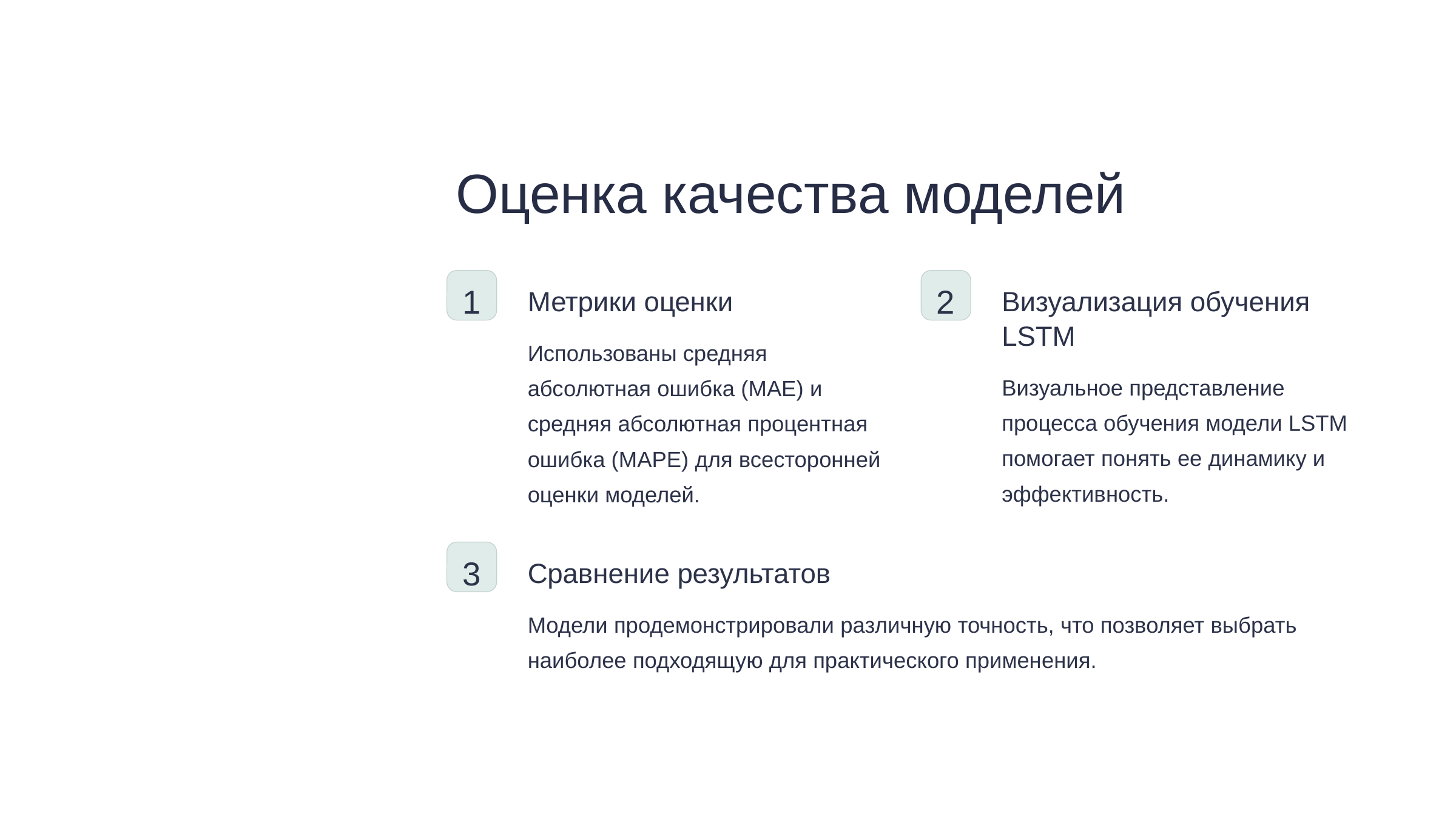

Оценка качества моделей

1
2
Метрики оценки
Визуализация обучения LSTM
Использованы средняя абсолютная ошибка (MAE) и средняя абсолютная процентная ошибка (MAPE) для всесторонней оценки моделей.
Визуальное представление процесса обучения модели LSTM помогает понять ее динамику и эффективность.

3
Сравнение результатов
Модели продемонстрировали различную точность, что позволяет выбрать наиболее подходящую для практического применения.